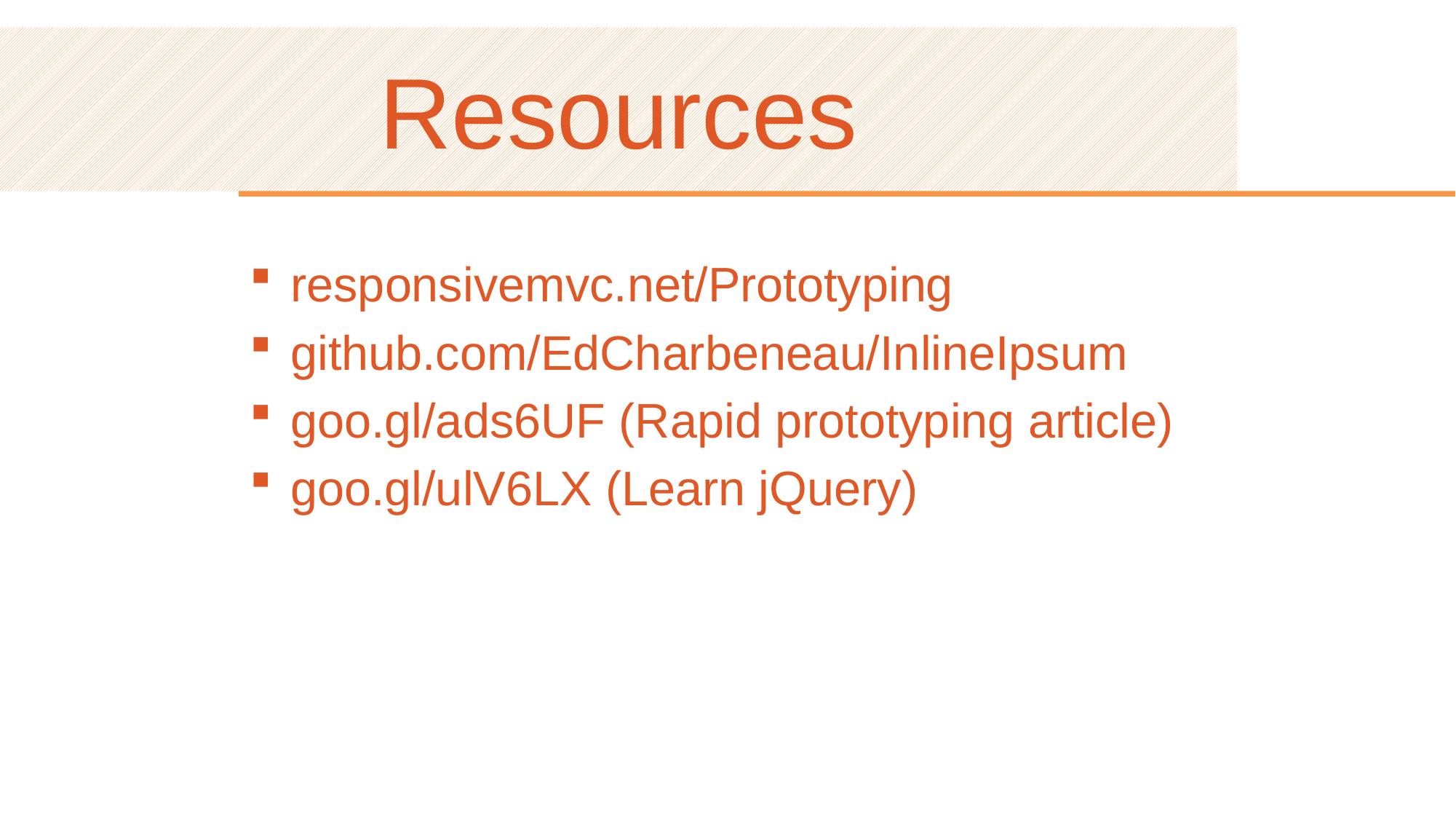

# Resources

responsivemvc.net/Prototyping
github.com/EdCharbeneau/InlineIpsum
goo.gl/ads6UF (Rapid prototyping article)
goo.gl/ulV6LX (Learn jQuery)